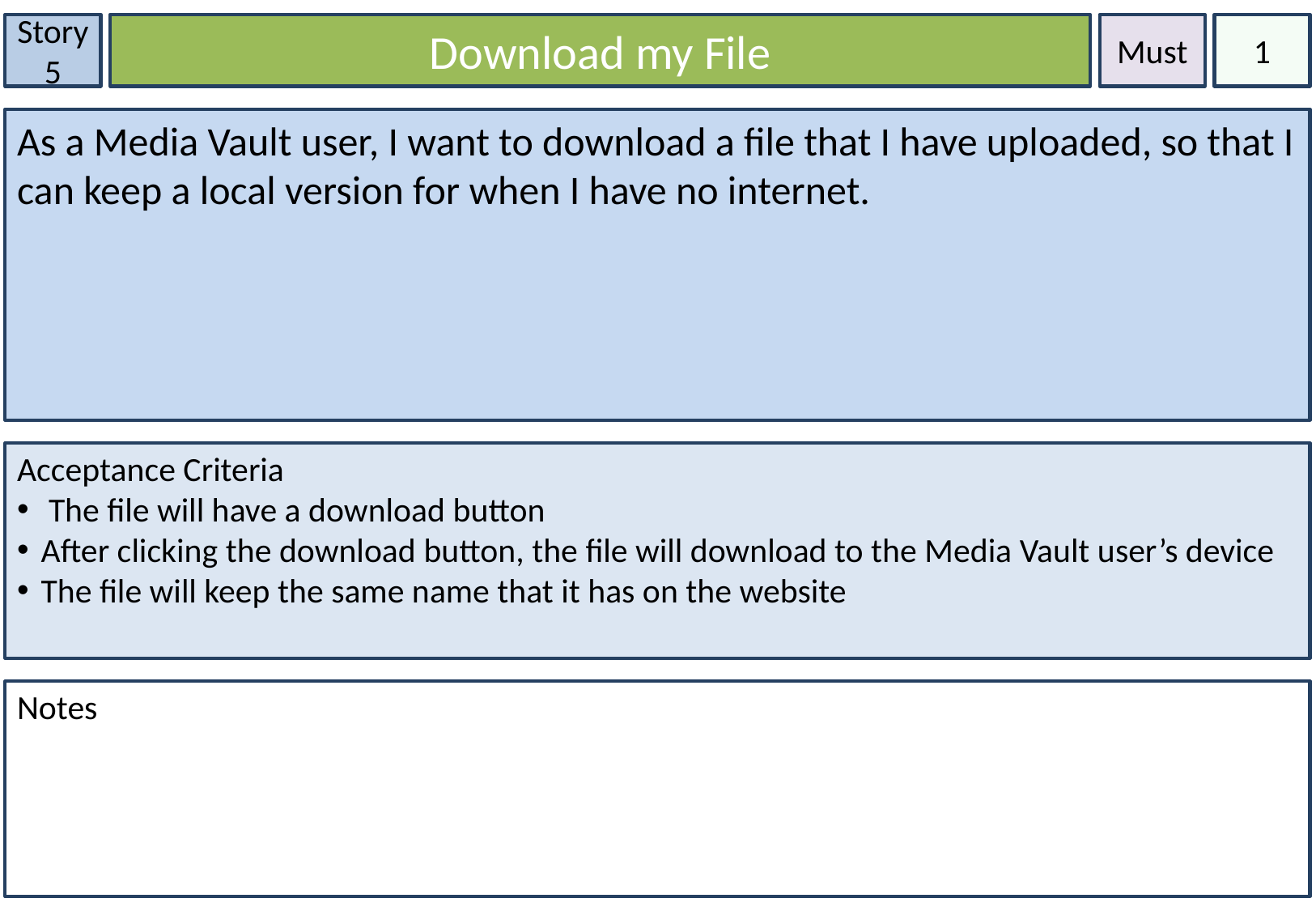

Story 5
Download my File
Must
1
As a Media Vault user, I want to download a file that I have uploaded, so that I can keep a local version for when I have no internet.

Acceptance Criteria
 The file will have a download button
After clicking the download button, the file will download to the Media Vault user’s device
The file will keep the same name that it has on the website
Notes